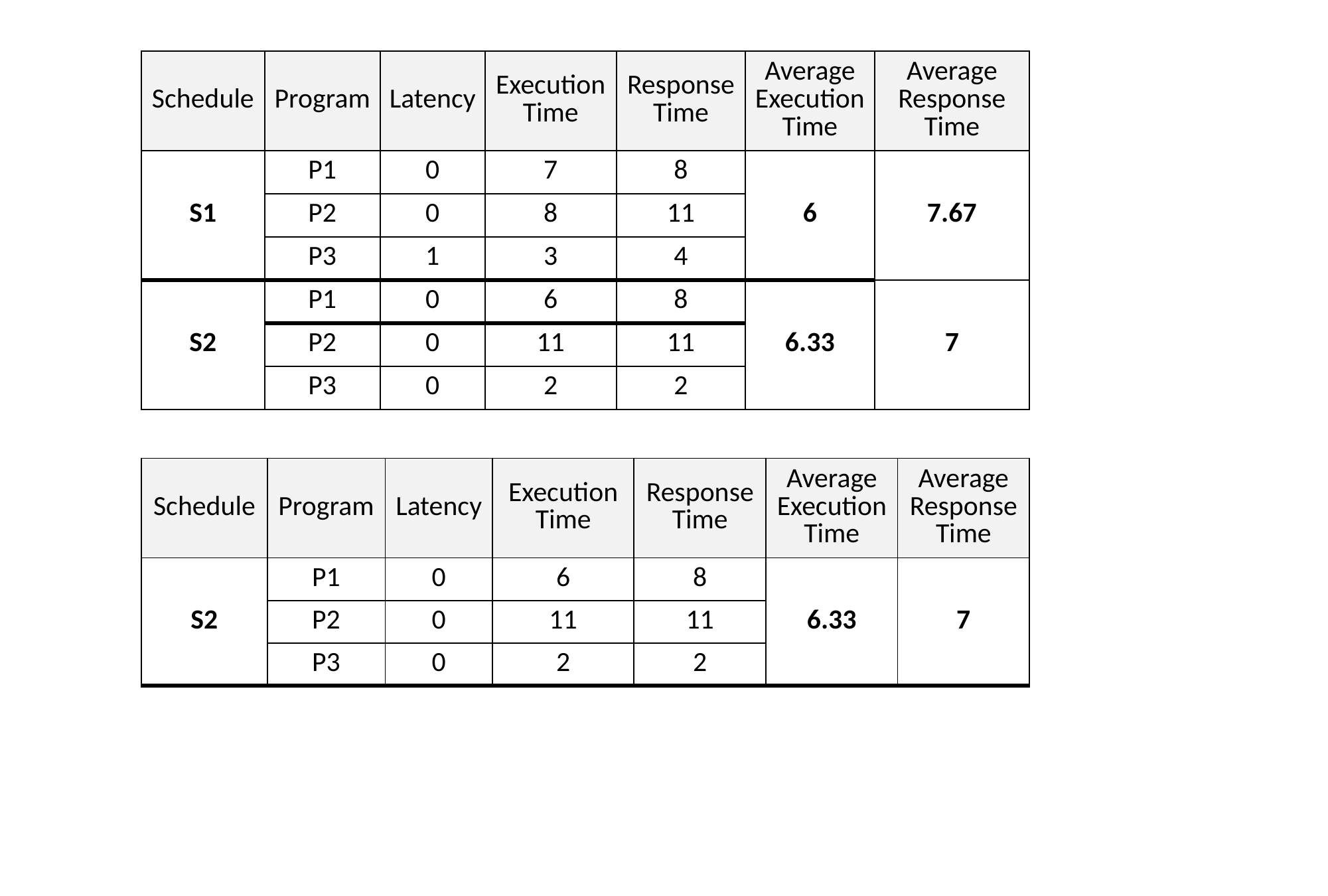

| Schedule | Program | Latency | Execution Time | Response Time | Average Execution Time | Average Response Time |
| --- | --- | --- | --- | --- | --- | --- |
| S1 | P1 | 0 | 7 | 8 | 6 | 7.67 |
|  | P2 | 0 | 8 | 11 |  |  |
|  | P3 | 1 | 3 | 4 |  |  |
| S2 | P1 | 0 | 6 | 8 | 6.33 | 7 |
|  | P2 | 0 | 11 | 11 |  |  |
|  | P3 | 0 | 2 | 2 |  |  |
| Schedule | Program | Latency | Execution Time | Response Time | Average Execution Time | Average Response Time |
| --- | --- | --- | --- | --- | --- | --- |
| S2 | P1 | 0 | 6 | 8 | 6.33 | 7 |
|  | P2 | 0 | 11 | 11 |  |  |
|  | P3 | 0 | 2 | 2 |  |  |